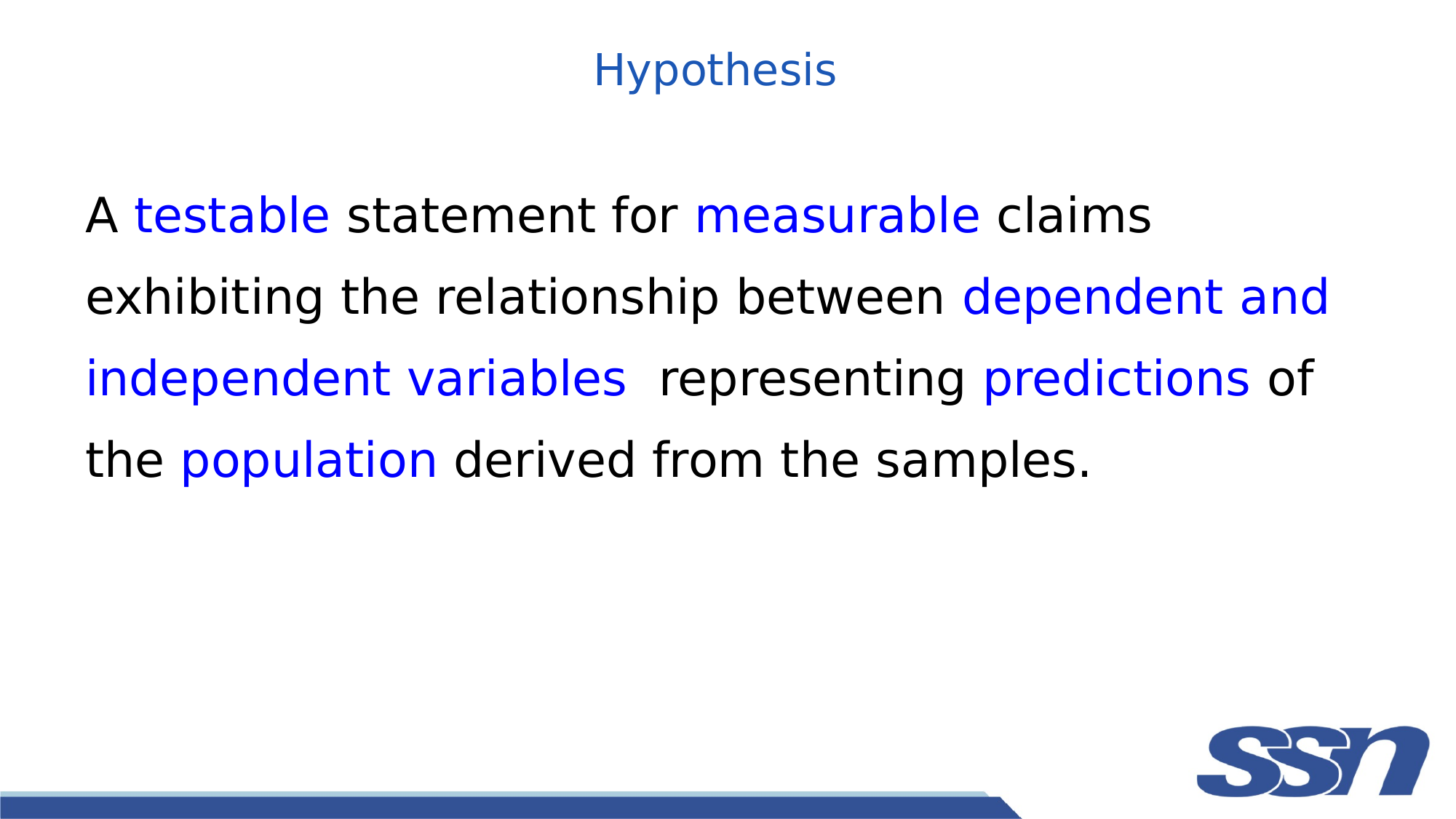

# Hypothesis
A testable statement for measurable claims exhibiting the relationship between dependent and independent variables  representing predictions of the population derived from the samples.